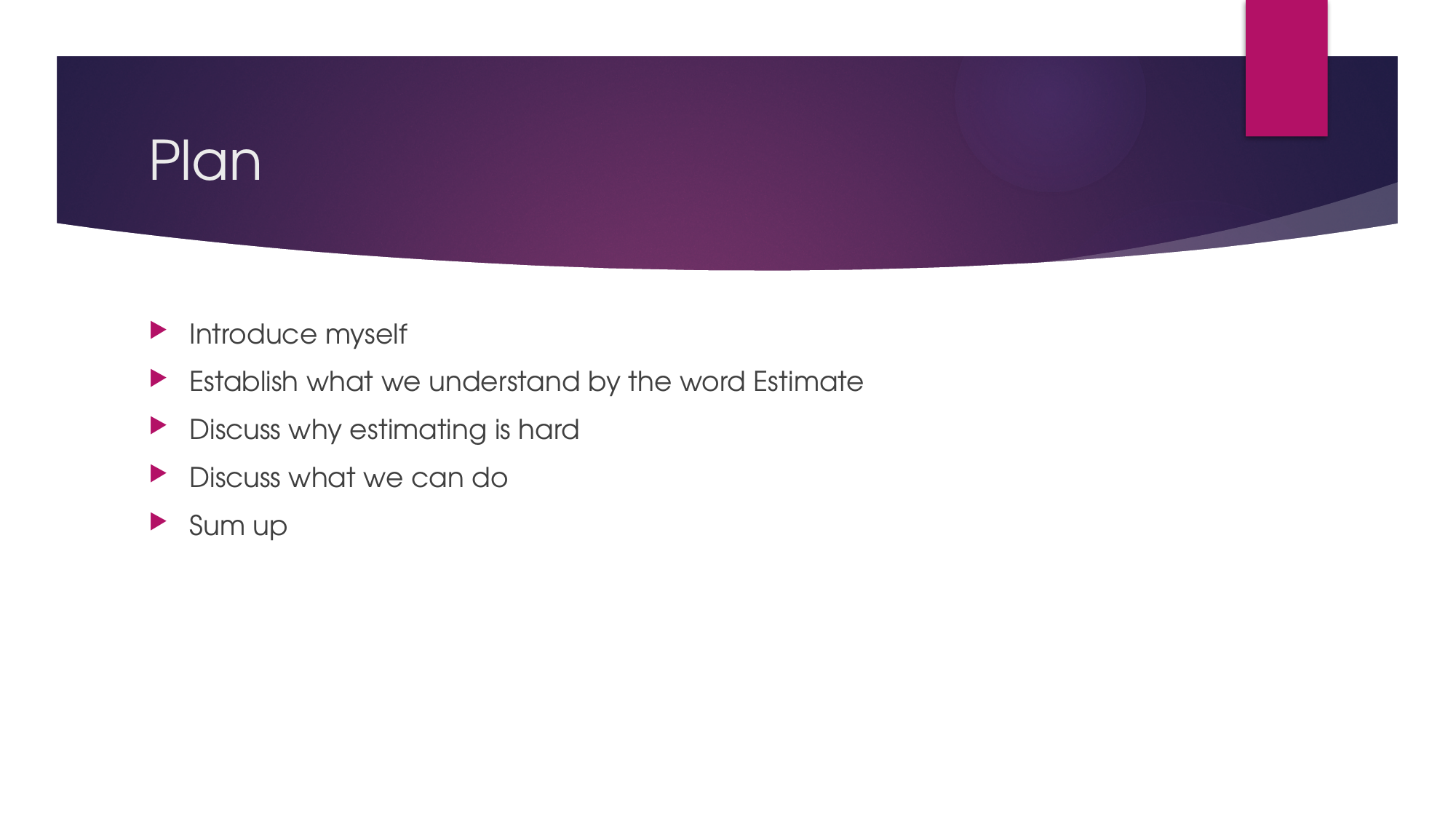

# Plan
Introduce myself
Establish what we understand by the word Estimate
Discuss why estimating is hard
Discuss what we can do
Sum up